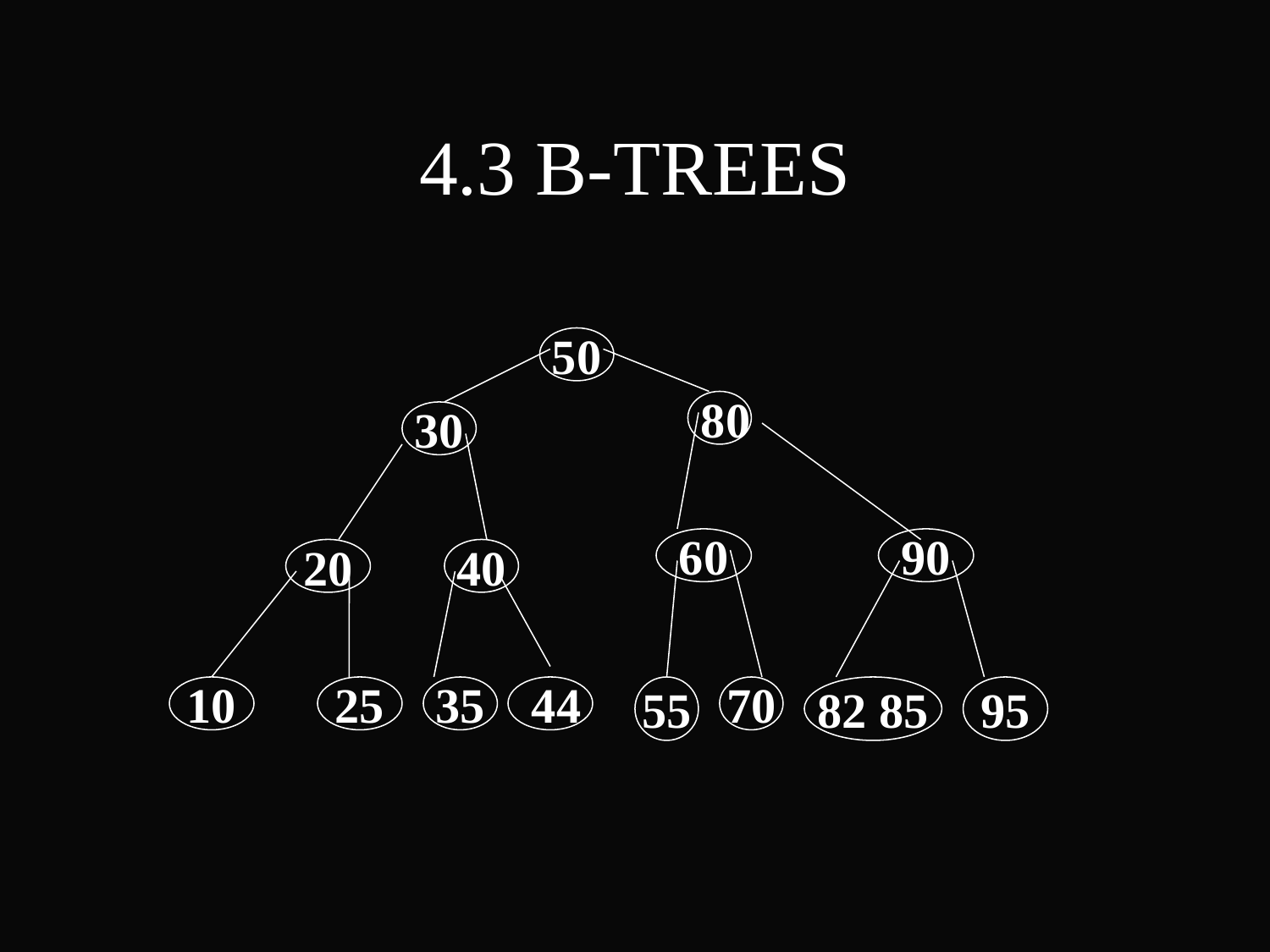

4.3 B-TREES

50

 80

30

60

90

20

40

10

25

35

 44

70

55

82 85

95